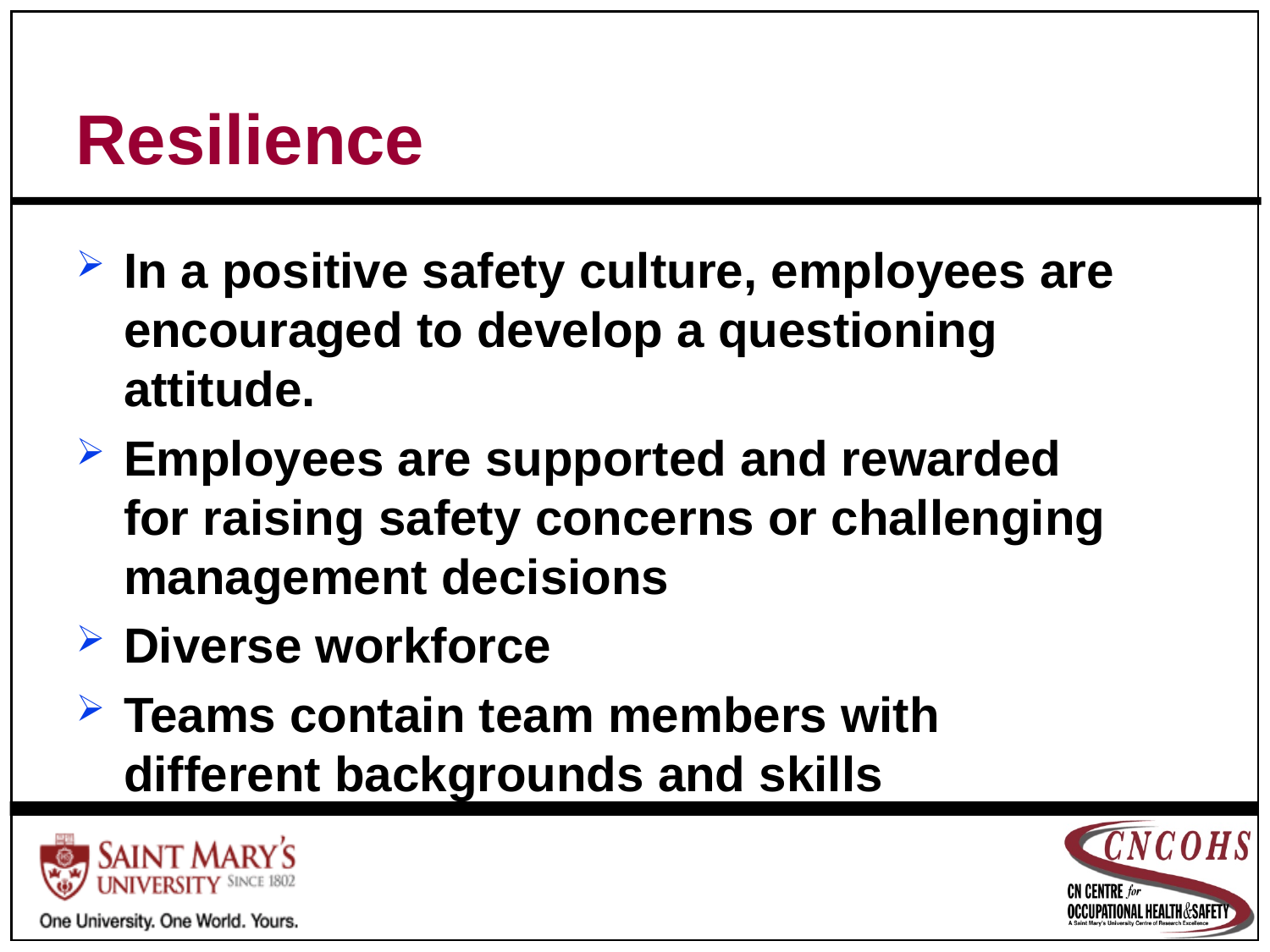

# Resilience
In a positive safety culture, employees are encouraged to develop a questioning attitude.
Employees are supported and rewarded for raising safety concerns or challenging management decisions
Diverse workforce
Teams contain team members with different backgrounds and skills